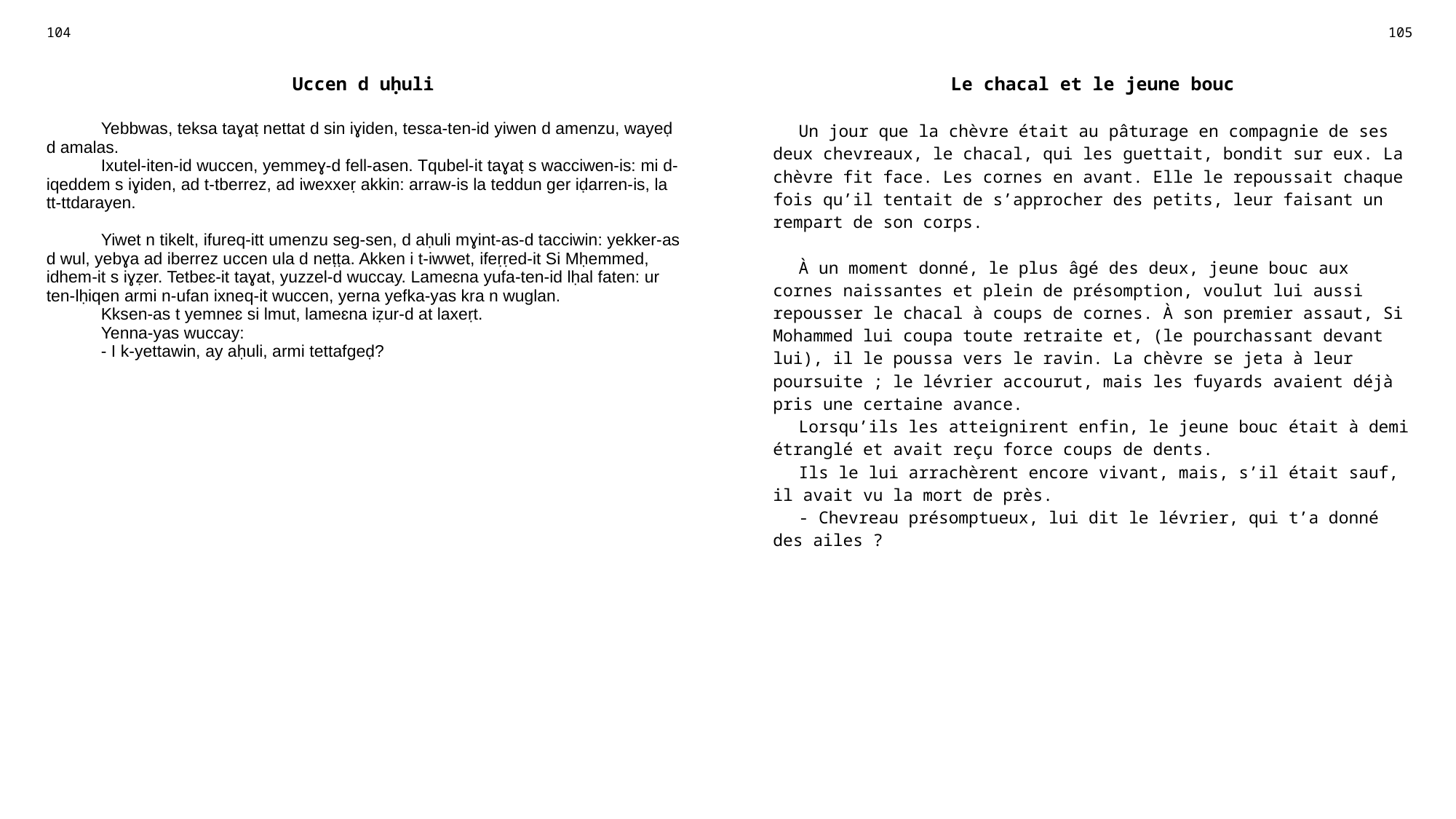

| 104 |  | 105 |
| --- | --- | --- |
| Uccen d uḥuli |  | Le chacal et le jeune bouc |
| Yebbwas, teksa taɣaṭ nettat d sin iɣiden, tesɛa-ten-id yiwen d amenzu, wayeḍ d amalas. Ixutel-iten-id wuccen, yemmeɣ-d fell-asen. Tqubel-it taɣaṭ s wacciwen-is: mi d-iqeddem s iɣiden, ad t-tberrez, ad iwexxeṛ akkin: arraw-is la teddun ger iḍarren-is, la tt-ttdarayen. Yiwet n tikelt, ifureq-itt umenzu seg-sen, d aḥuli mɣint-as-d tacciwin: yekker-as d wul, yebɣa ad iberrez uccen ula d neṭṭa. Akken i t-iwwet, ifeṛṛed-it Si Mḥemmed, idhem-it s iɣẓer. Tetbeɛ-it taɣat, yuzzel-d wuccay. Lameɛna yufa-ten-id lḥal faten: ur ten-lḥiqen armi n-ufan ixneq-it wuccen, yerna yefka-yas kra n wuglan. Kksen-as t yemneɛ si lmut, lameɛna iẓur-d at laxeṛt. Yenna-yas wuccay: - I k-yettawin, ay aḥuli, armi tettafgeḍ? |  | Un jour que la chèvre était au pâturage en compagnie de ses deux chevreaux, le chacal, qui les guettait, bondit sur eux. La chèvre fit face. Les cornes en avant. Elle le repoussait chaque fois qu’il tentait de s’approcher des petits, leur faisant un rempart de son corps. À un moment donné, le plus âgé des deux, jeune bouc aux cornes naissantes et plein de présomption, voulut lui aussi repousser le chacal à coups de cornes. À son premier assaut, Si Mohammed lui coupa toute retraite et, (le pourchassant devant lui), il le poussa vers le ravin. La chèvre se jeta à leur poursuite ; le lévrier accourut, mais les fuyards avaient déjà pris une certaine avance. Lorsqu’ils les atteignirent enfin, le jeune bouc était à demi étranglé et avait reçu force coups de dents. Ils le lui arrachèrent encore vivant, mais, s’il était sauf, il avait vu la mort de près. - Chevreau présomptueux, lui dit le lévrier, qui t’a donné des ailes ? |